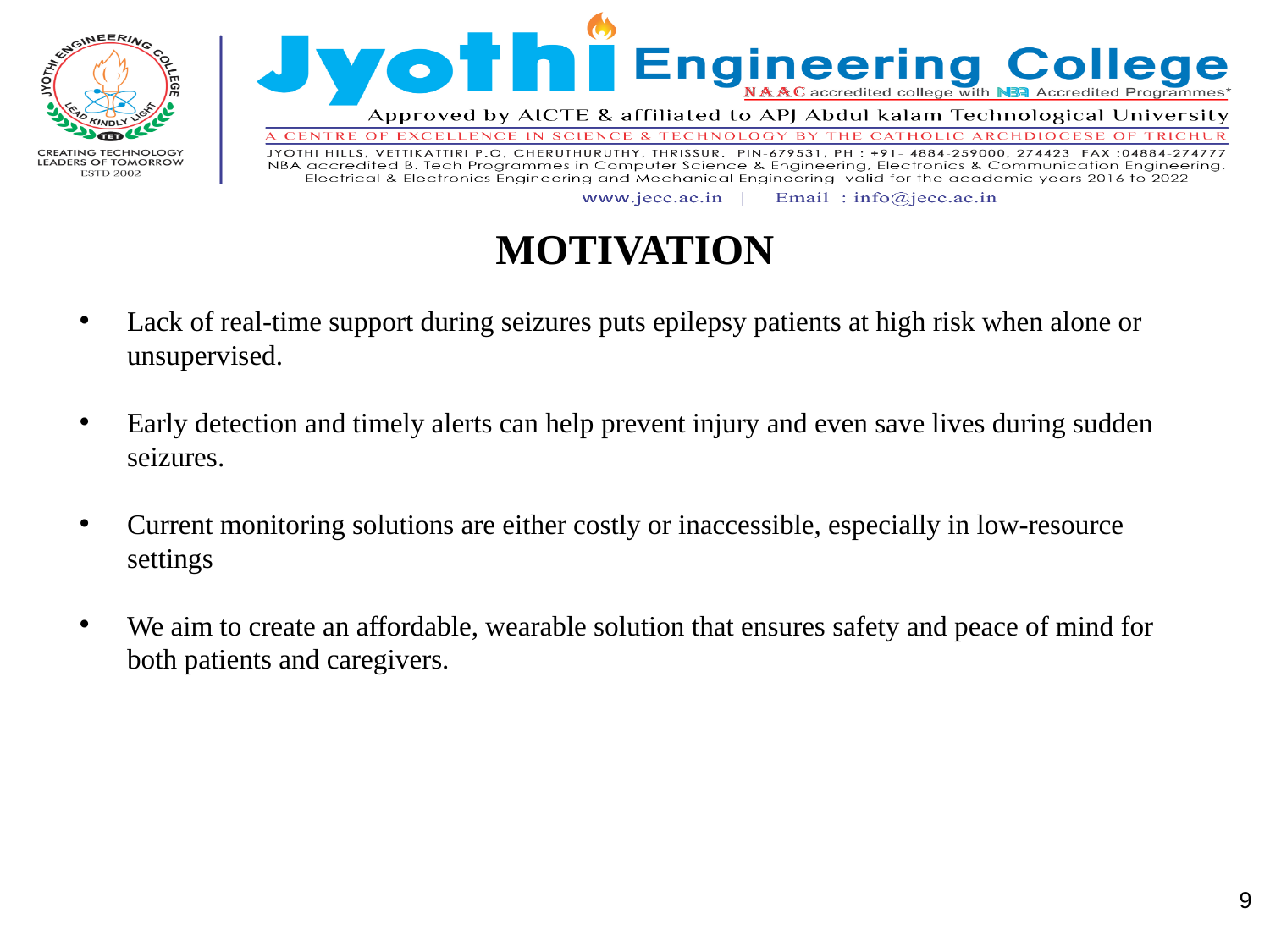

# MOTIVATION
Lack of real-time support during seizures puts epilepsy patients at high risk when alone or unsupervised.

Early detection and timely alerts can help prevent injury and even save lives during sudden seizures.

Current monitoring solutions are either costly or inaccessible, especially in low-resource settings

We aim to create an affordable, wearable solution that ensures safety and peace of mind for both patients and caregivers.

9